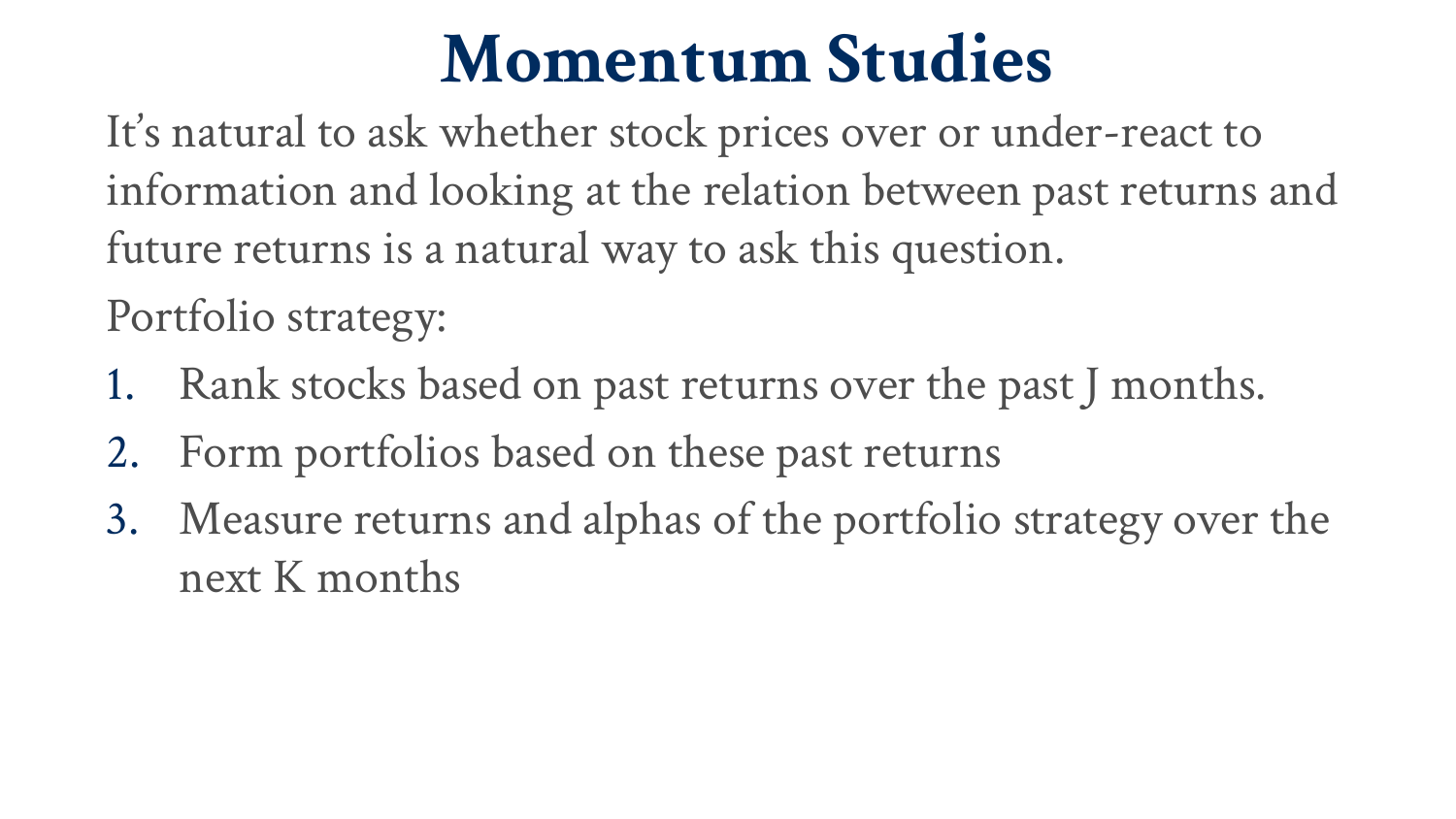

# Momentum Studies
It’s natural to ask whether stock prices over or under-react to information and looking at the relation between past returns and future returns is a natural way to ask this question.
Portfolio strategy:
Rank stocks based on past returns over the past J months.
Form portfolios based on these past returns
Measure returns and alphas of the portfolio strategy over the next K months